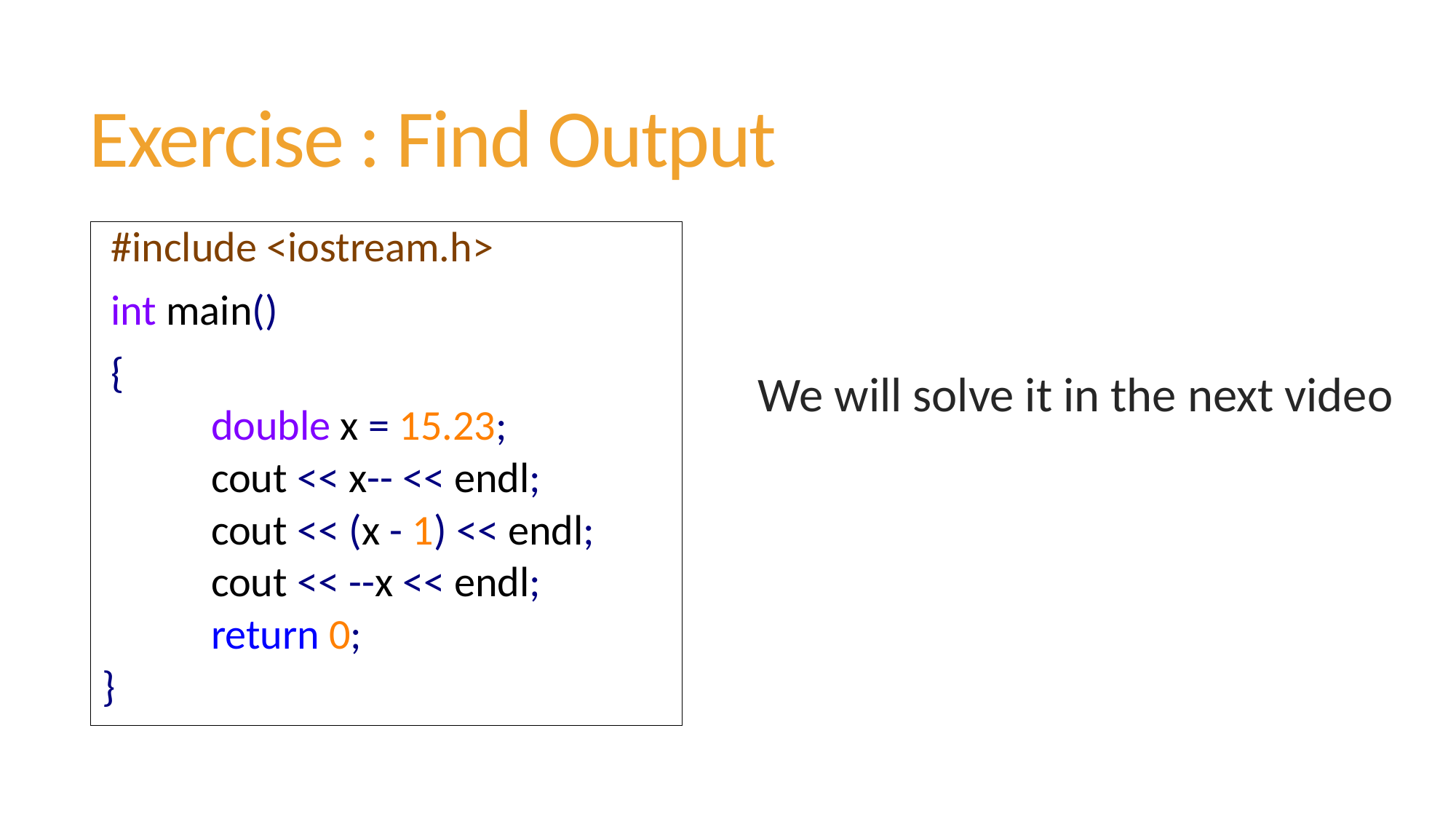

# Exercise : Find Output
 #include <iostream.h>
 int main()
 {
	double x = 15.23;
	cout << x-- << endl;
	cout << (x - 1) << endl;
	cout << --x << endl;
	return 0;
}

We will solve it in the next video